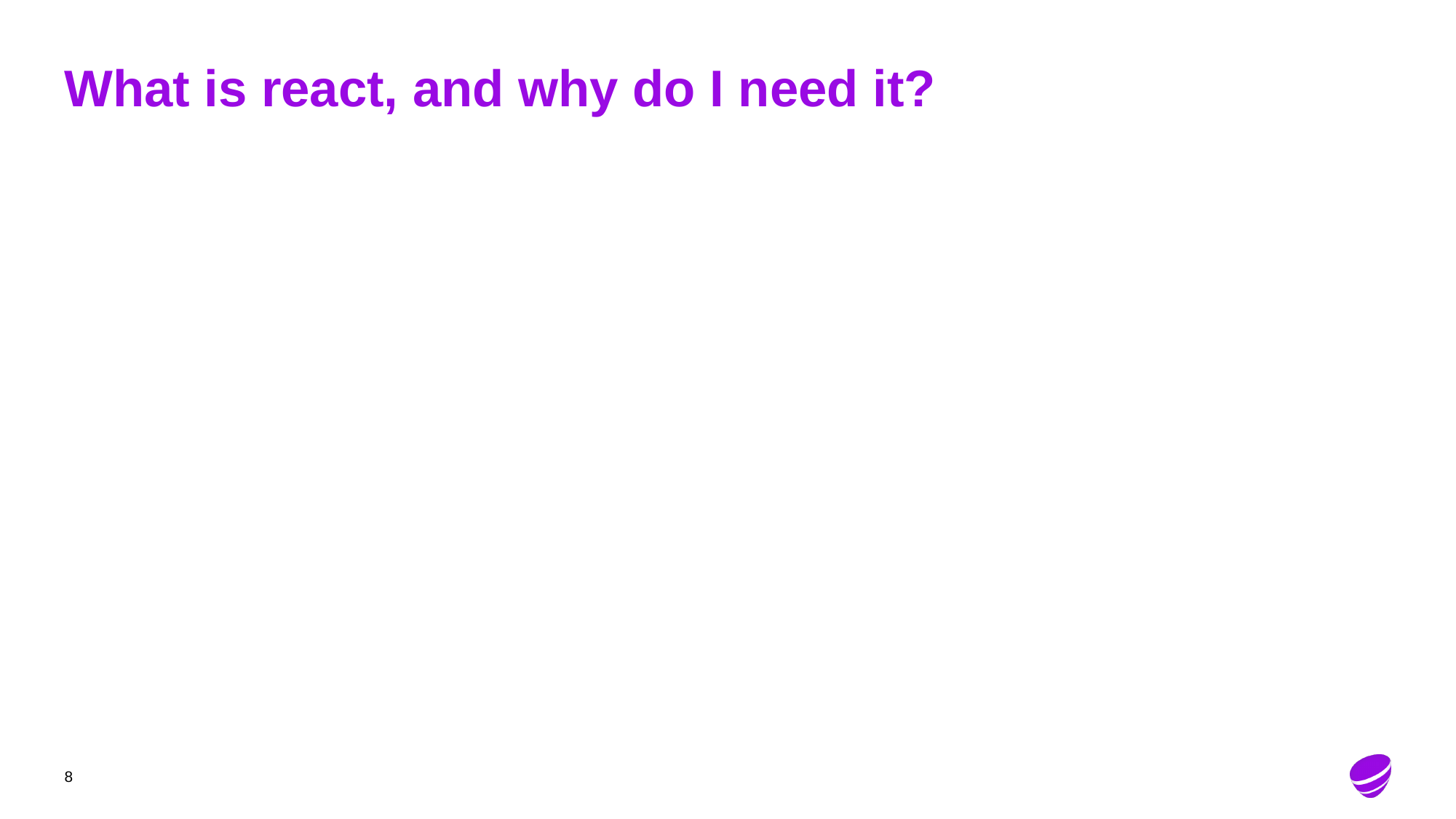

# What is react, and why do I need it?

8